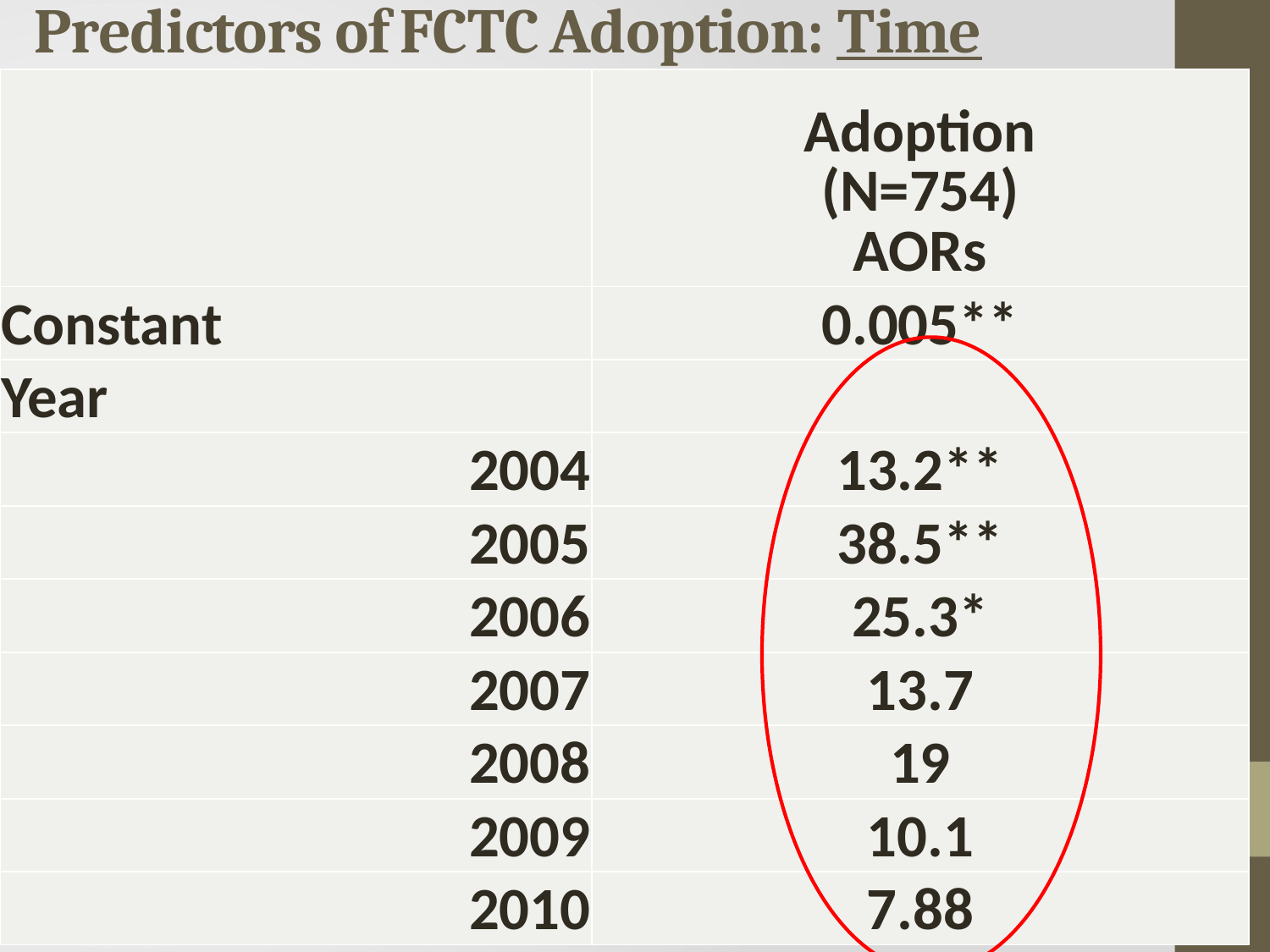

# Predictors of FCTC Adoption: Time
|  | Adoption (N=754) AORs |
| --- | --- |
| Constant | 0.005\*\* |
| Year |  |
| 2004 | 13.2\*\* |
| 2005 | 38.5\*\* |
| 2006 | 25.3\* |
| 2007 | 13.7 |
| 2008 | 19 |
| 2009 | 10.1 |
| 2010 | 7.88 |